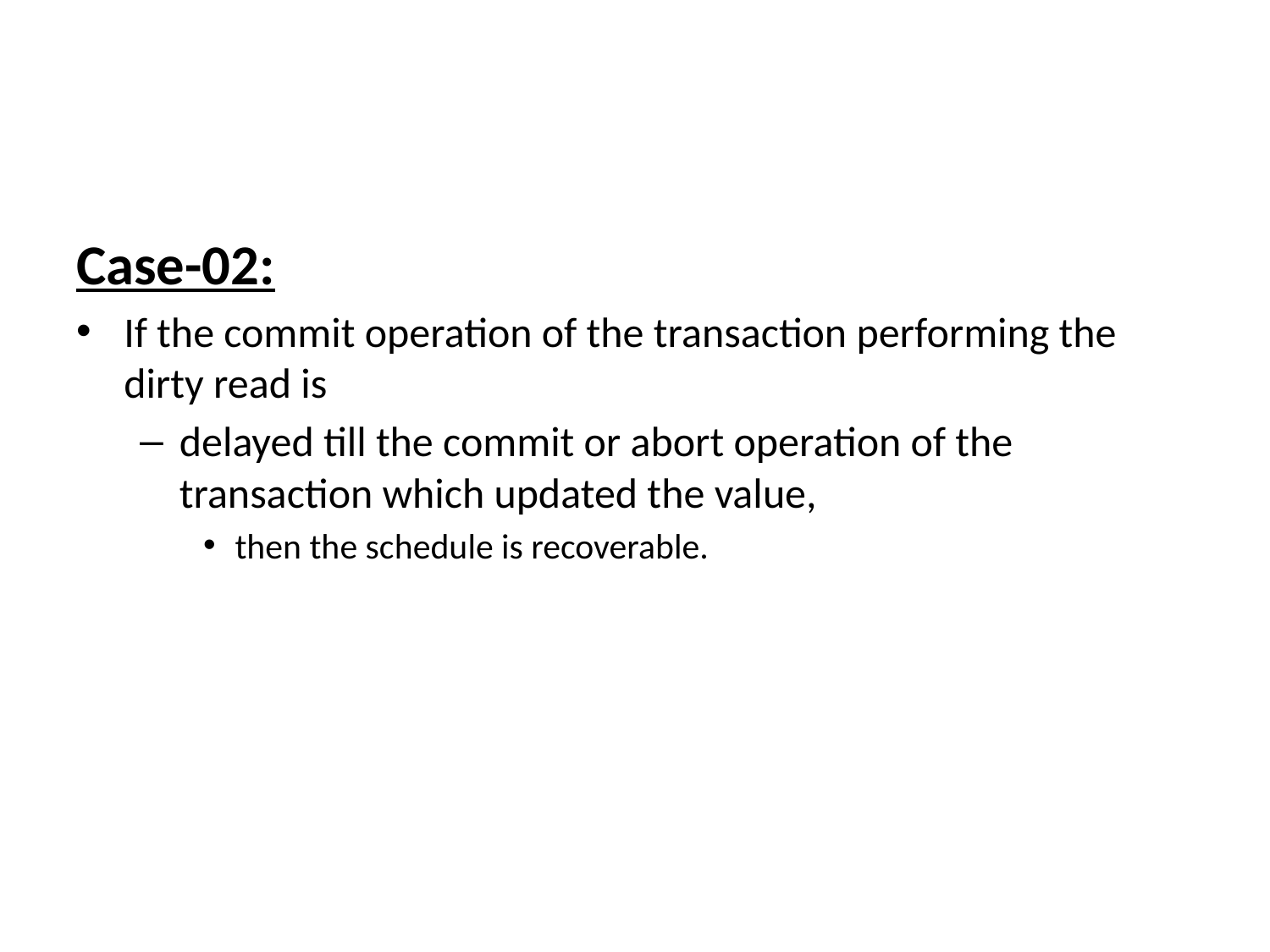

#
Case-02:
If the commit operation of the transaction performing the dirty read is
delayed till the commit or abort operation of the transaction which updated the value,
then the schedule is recoverable.